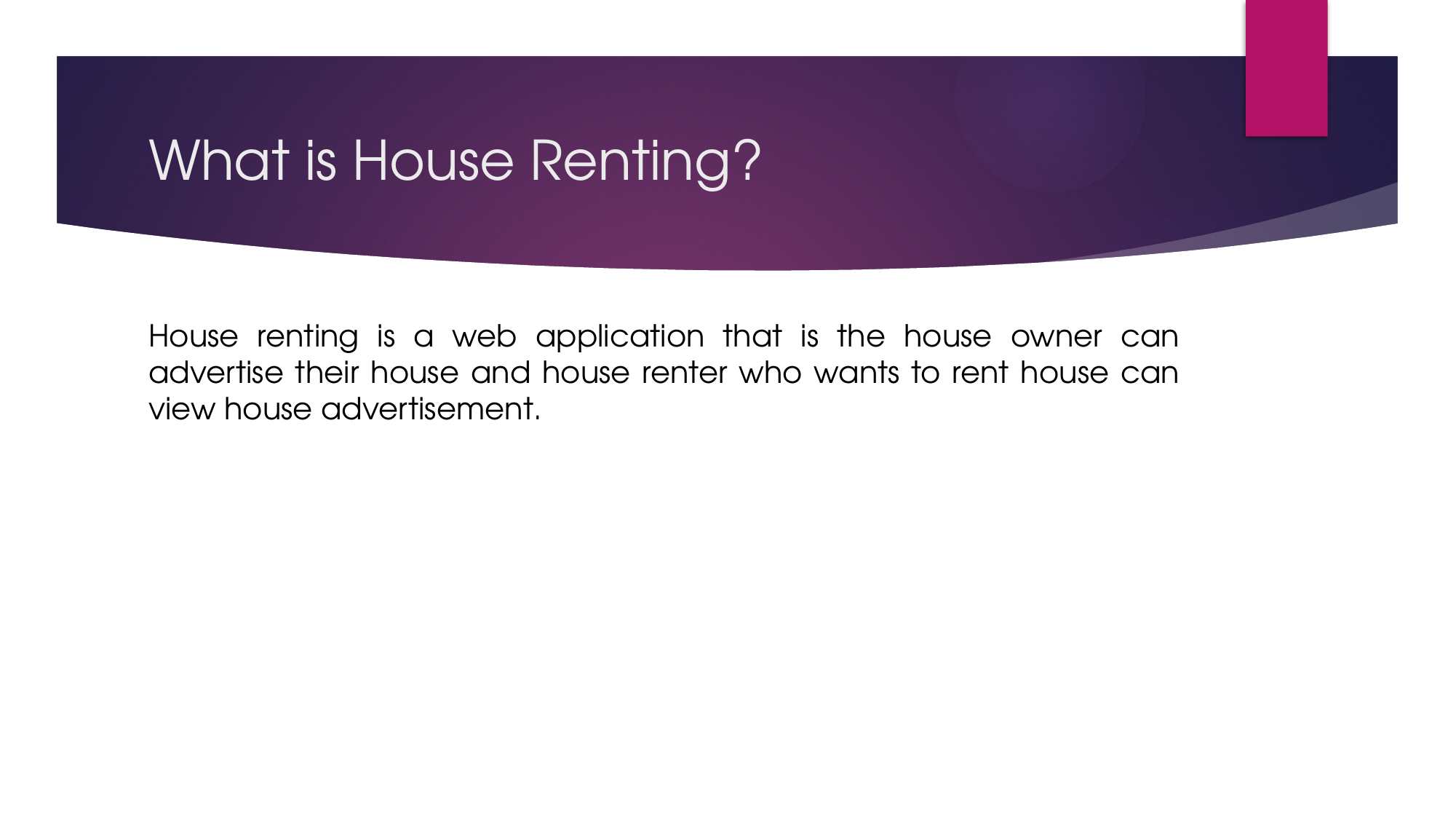

# What is House Renting?
House renting is a web application that is the house owner can advertise their house and house renter who wants to rent house can view house advertisement.